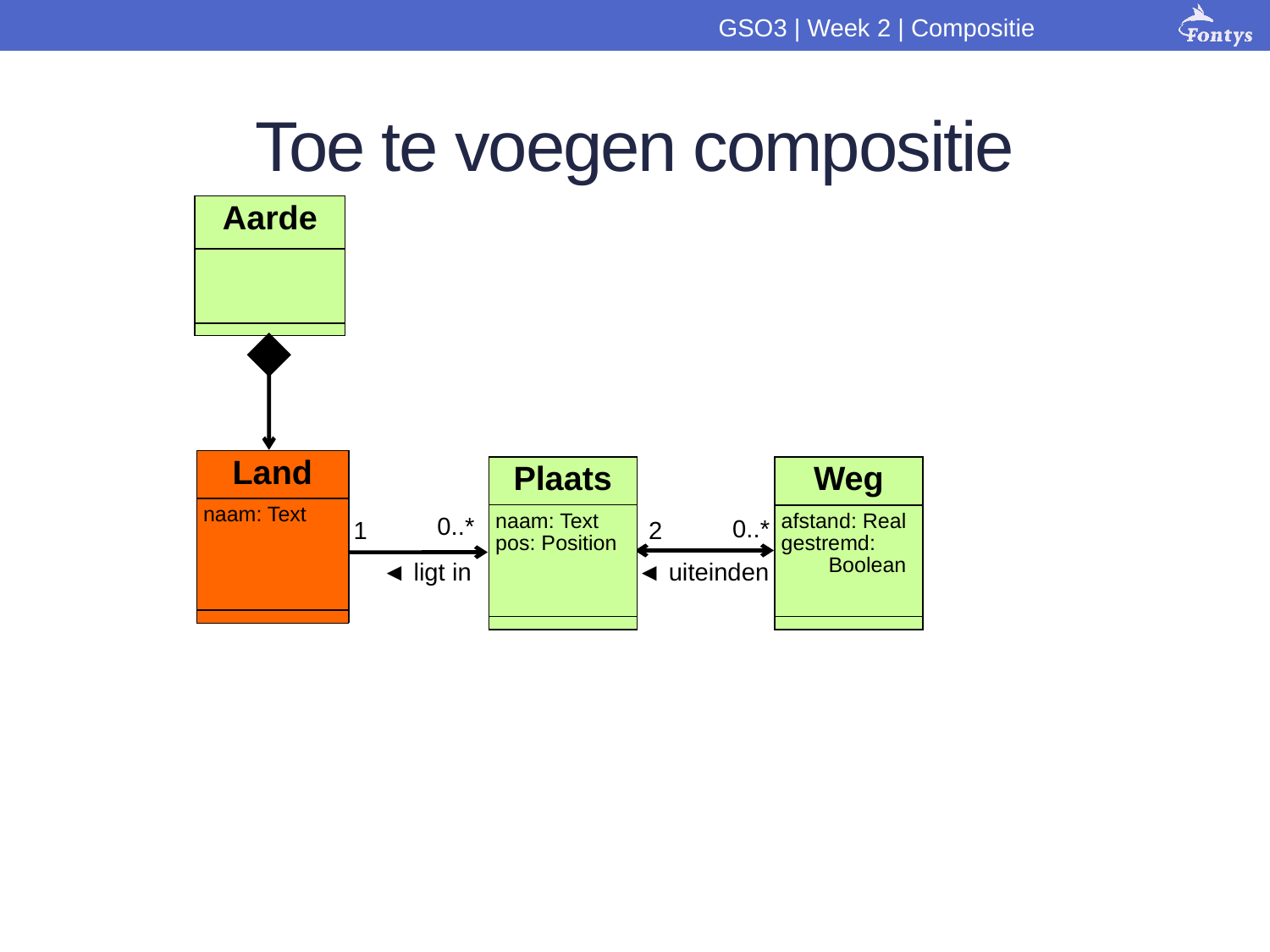

GSO3 | Week 2 | Compositie
# Toe te voegen compositie
Aarde

Land
naam: Text

Land
naam: Text

Plaats
naam: Text
pos: Position

Plaats
naam: Text
pos: Position

Weg
afstand: Real
gestremd:
        Boolean

Weg
afstand: Real
gestremd:
        Boolean

 0..*
 0..*
  1
  2

◄ ligt in
◄ uiteinden